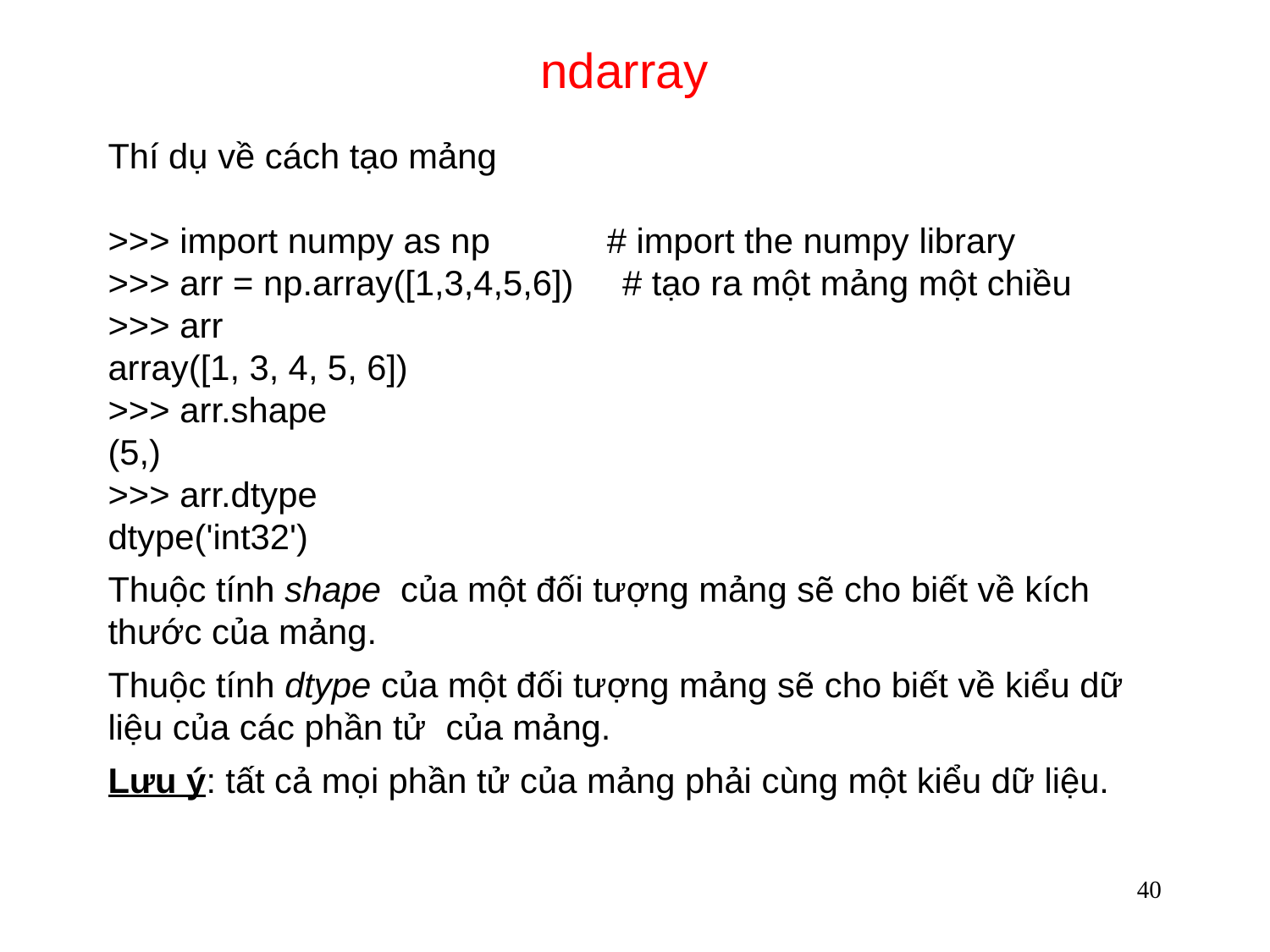

# ndarray
Thí dụ về cách tạo mảng

>>> import numpy as np            # import the numpy library
>>> arr = np.array([1,3,4,5,6])     # tạo ra một mảng một chiều
>>> arr
array([1, 3, 4, 5, 6])
>>> arr.shape
(5,)
>>> arr.dtype
dtype('int32')
Thuộc tính shape  của một đối tượng mảng sẽ cho biết về kích thước của mảng.
Thuộc tính dtype của một đối tượng mảng sẽ cho biết về kiểu dữ liệu của các phần tử  của mảng.
Lưu ý: tất cả mọi phần tử của mảng phải cùng một kiểu dữ liệu.

40